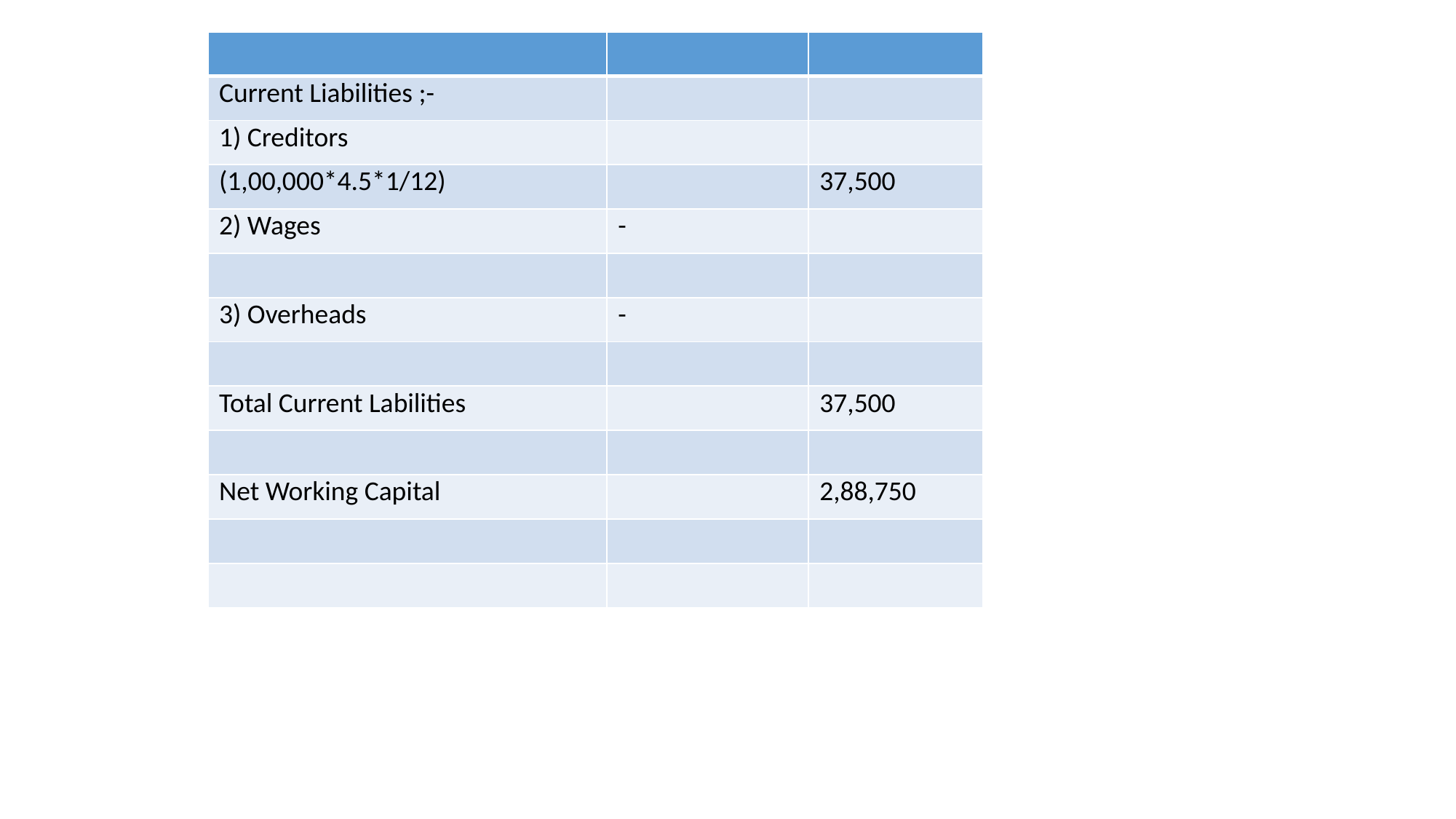

|  |  |  |
| --- | --- | --- |
| Current Liabilities ;- |  |  |
| 1) Creditors |  |  |
| (1,00,000\*4.5\*1/12) |  | 37,500 |
| 2) Wages | - |  |
|  |  |  |
| 3) Overheads | - |  |
|  |  |  |
| Total Current Labilities |  | 37,500 |
|  |  |  |
| Net Working Capital |  | 2,88,750 |
|  |  |  |
|  |  |  |